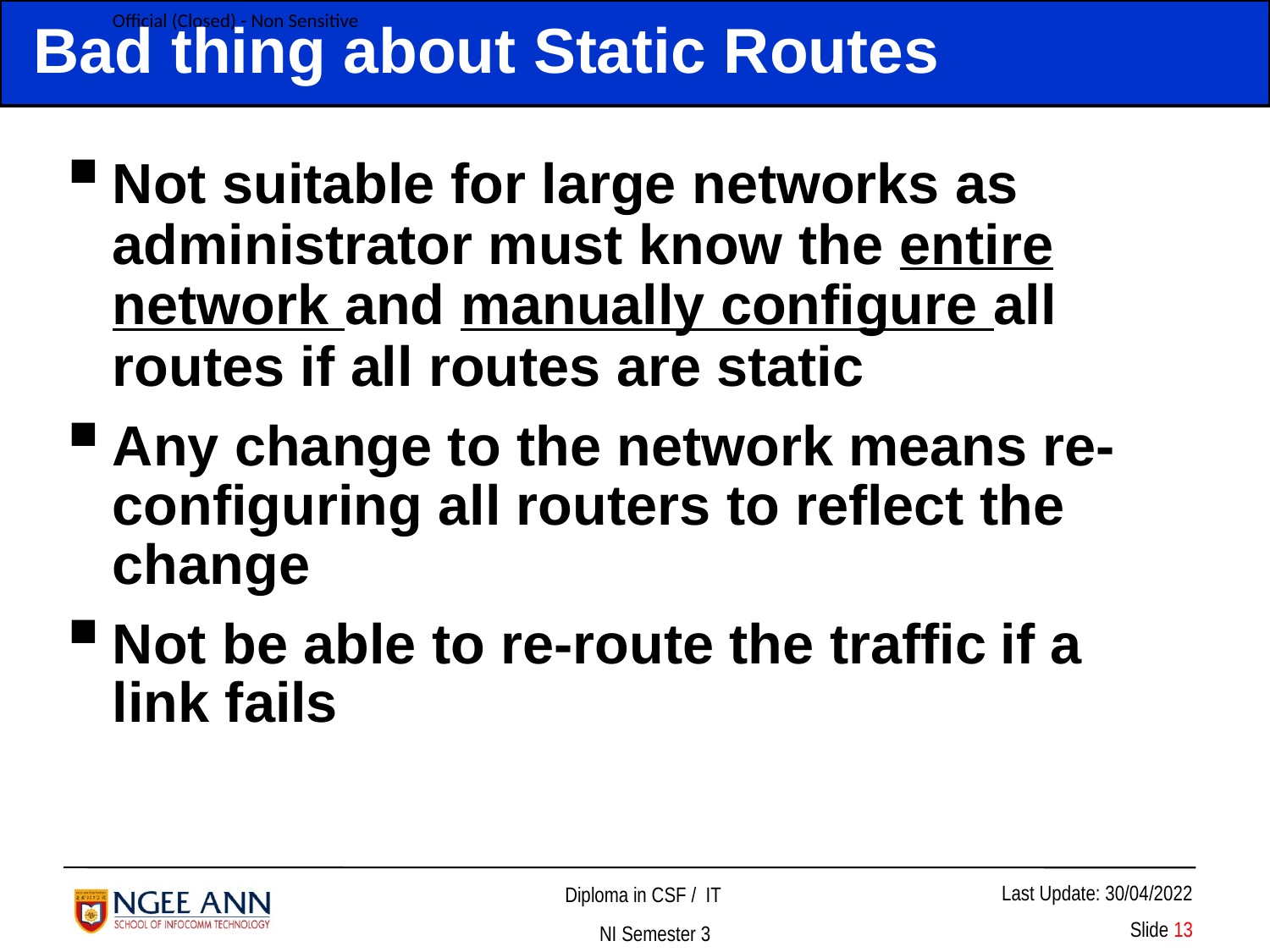

# Bad thing about Static Routes
Not suitable for large networks as administrator must know the entire network and manually configure all routes if all routes are static
Any change to the network means re-configuring all routers to reflect the change
Not be able to re-route the traffic if a link fails